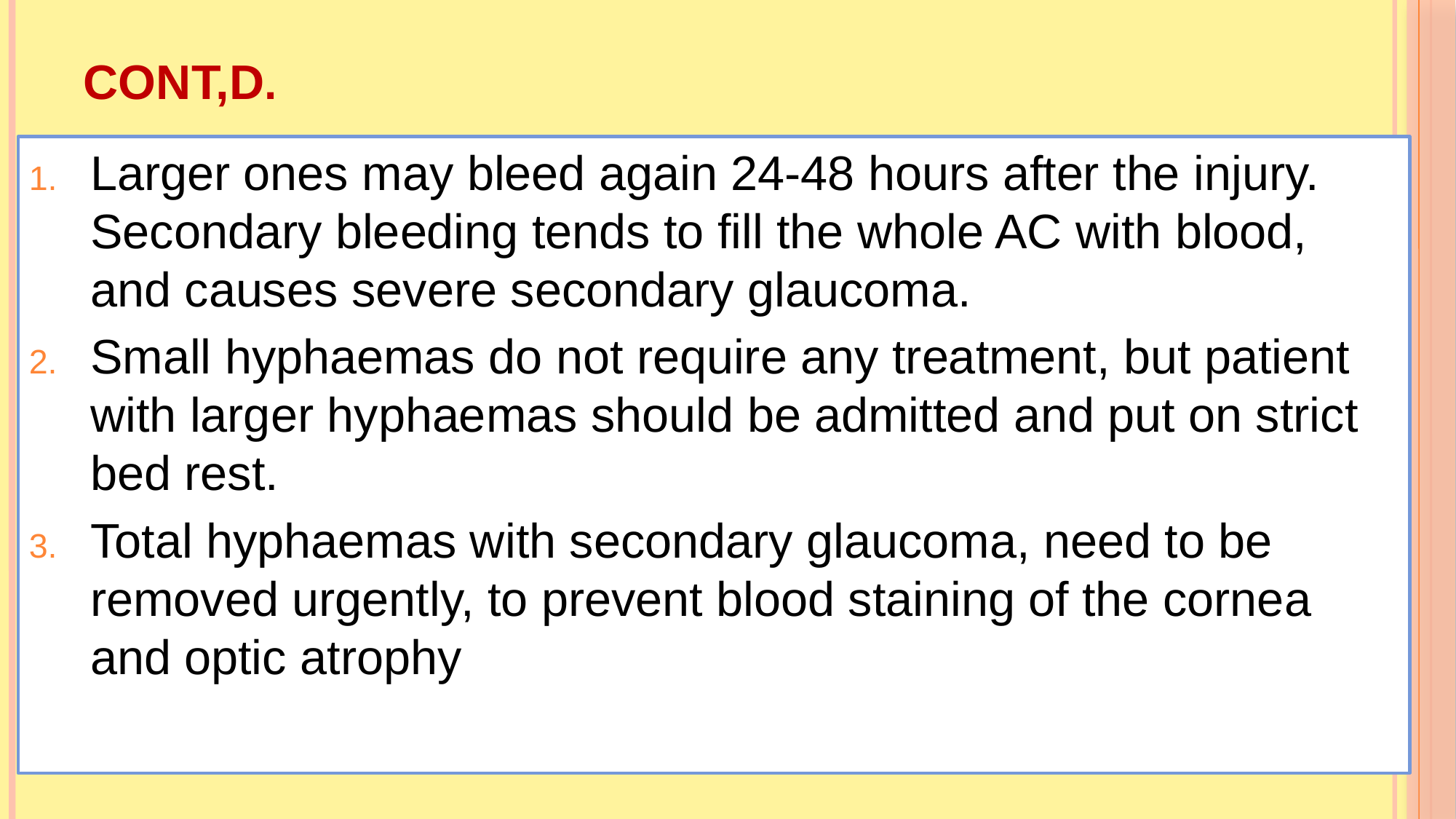

# CONT,D.
Larger ones may bleed again 24-48 hours after the injury. Secondary bleeding tends to fill the whole AC with blood, and causes severe secondary glaucoma.
Small hyphaemas do not require any treatment, but patient with larger hyphaemas should be admitted and put on strict bed rest.
Total hyphaemas with secondary glaucoma, need to be removed urgently, to prevent blood staining of the cornea and optic atrophy